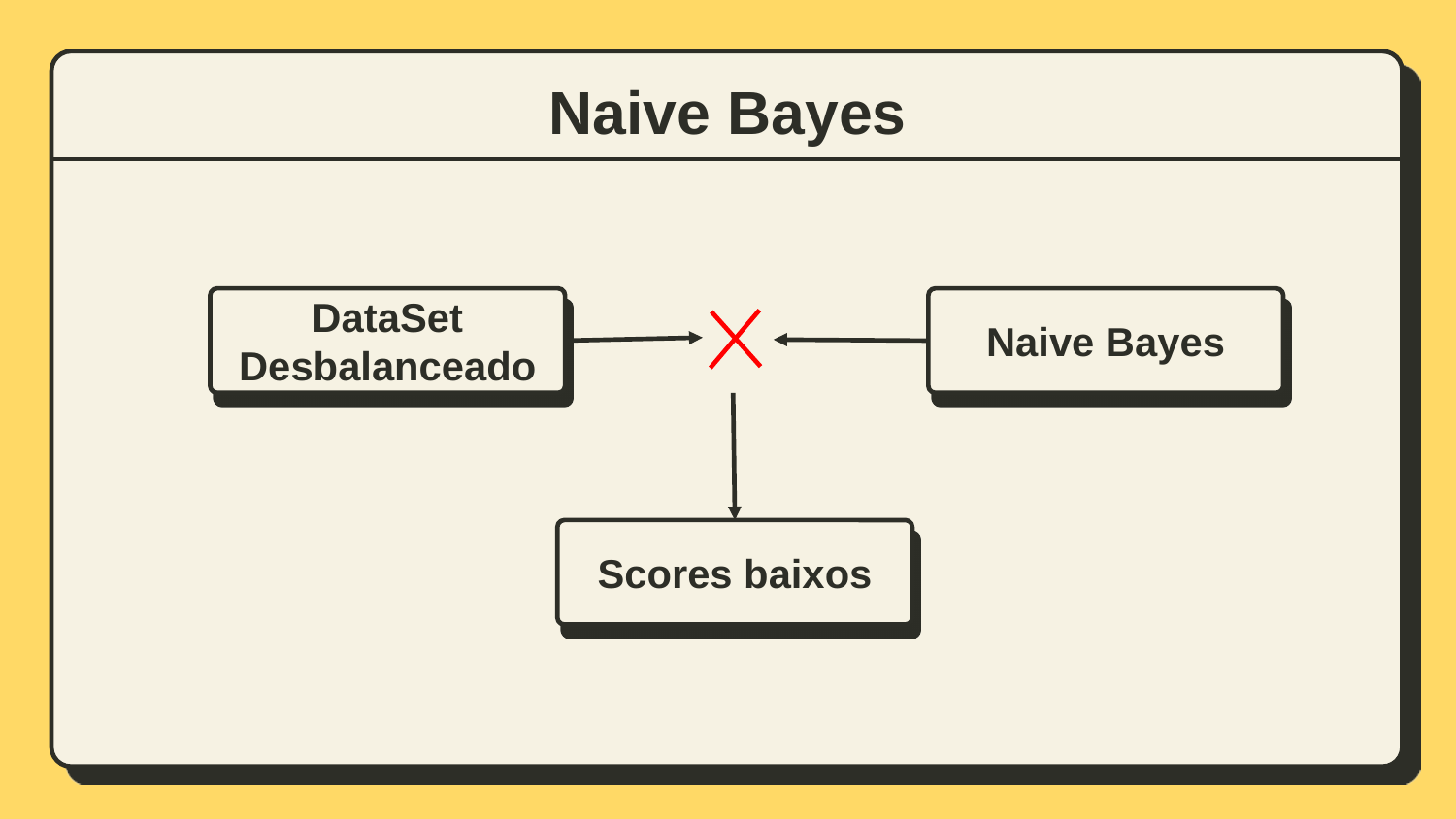

# Naive Bayes
DataSet Desbalanceado
Naive Bayes
Scores baixos